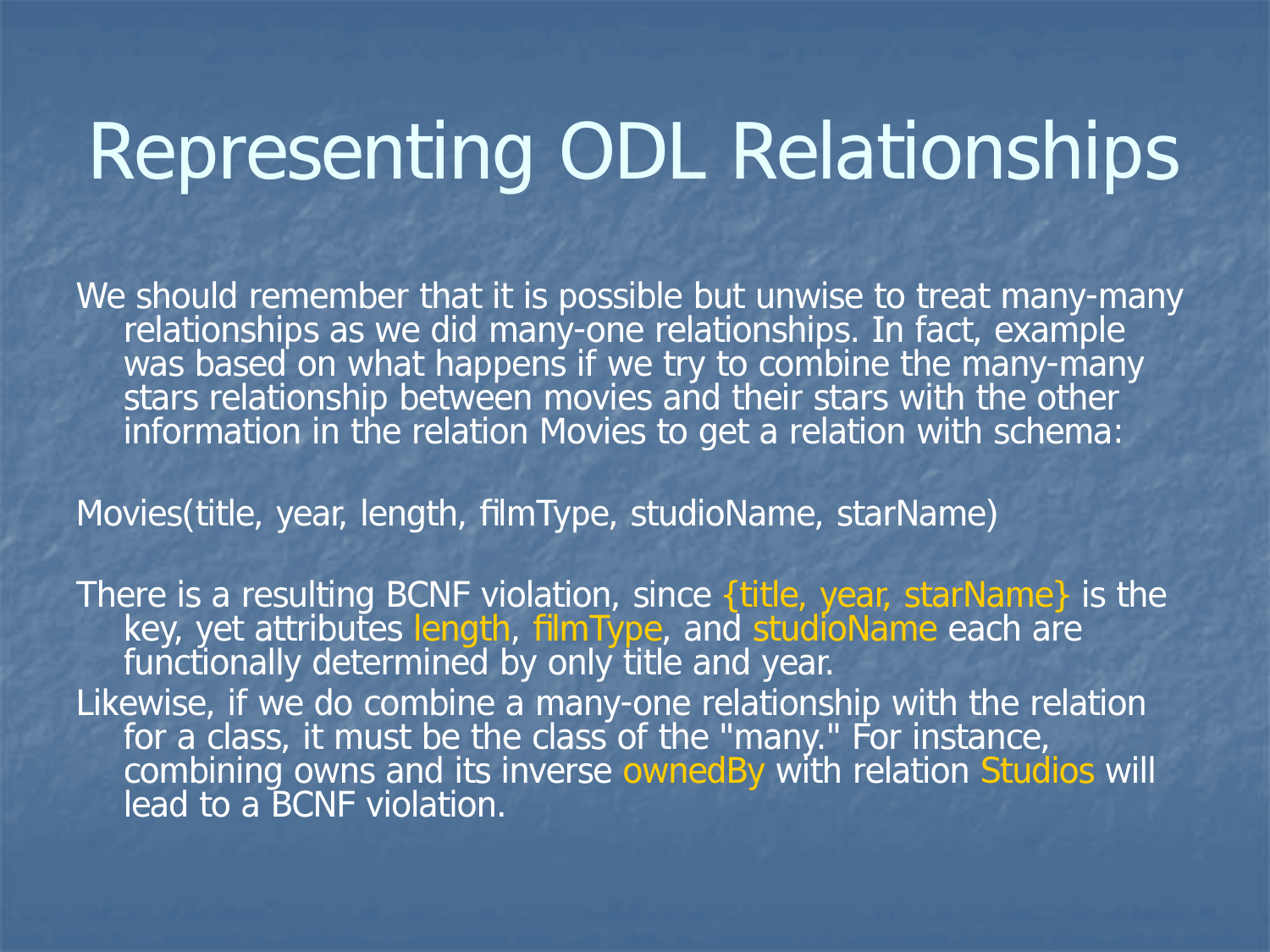

# Representing ODL Relationships
We should remember that it is possible but unwise to treat many-many relationships as we did many-one relationships. In fact, example was based on what happens if we try to combine the many-many stars relationship between movies and their stars with the other information in the relation Movies to get a relation with schema:

Movies(title, year, length, filmType, studioName, starName)

There is a resulting BCNF violation, since {title, year, starName} is the key, yet attributes length, filmType, and studioName each are functionally determined by only title and year.
Likewise, if we do combine a many-one relationship with the relation for a class, it must be the class of the "many." For instance, combining owns and its inverse ownedBy with relation Studios will lead to a BCNF violation.